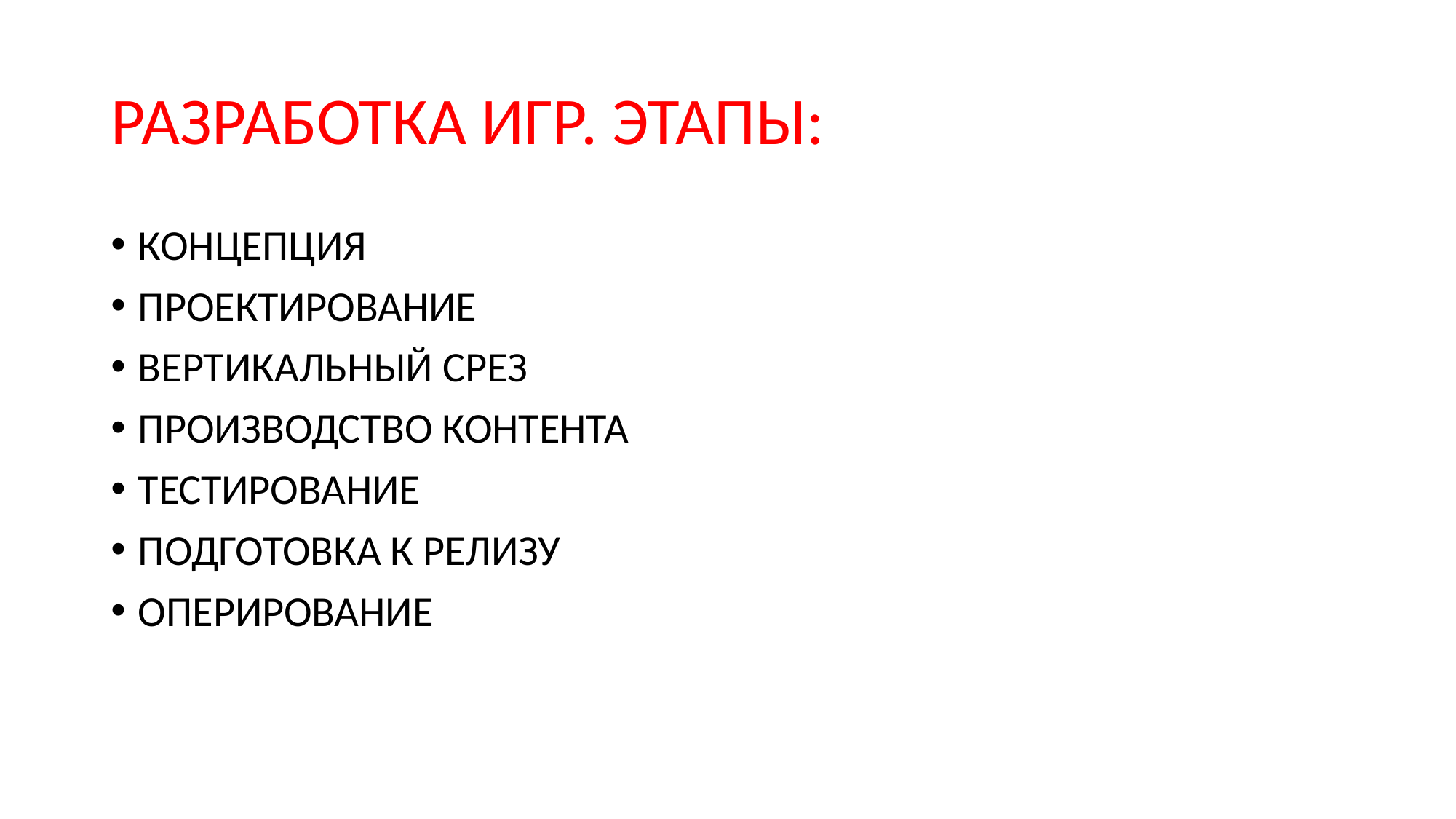

# РАЗРАБОТКА ИГР. ЭТАПЫ:
КОНЦЕПЦИЯ
ПРОЕКТИРОВАНИЕ
ВЕРТИКАЛЬНЫЙ СРЕЗ
ПРОИЗВОДСТВО КОНТЕНТА
ТЕСТИРОВАНИЕ
ПОДГОТОВКА К РЕЛИЗУ
ОПЕРИРОВАНИЕ